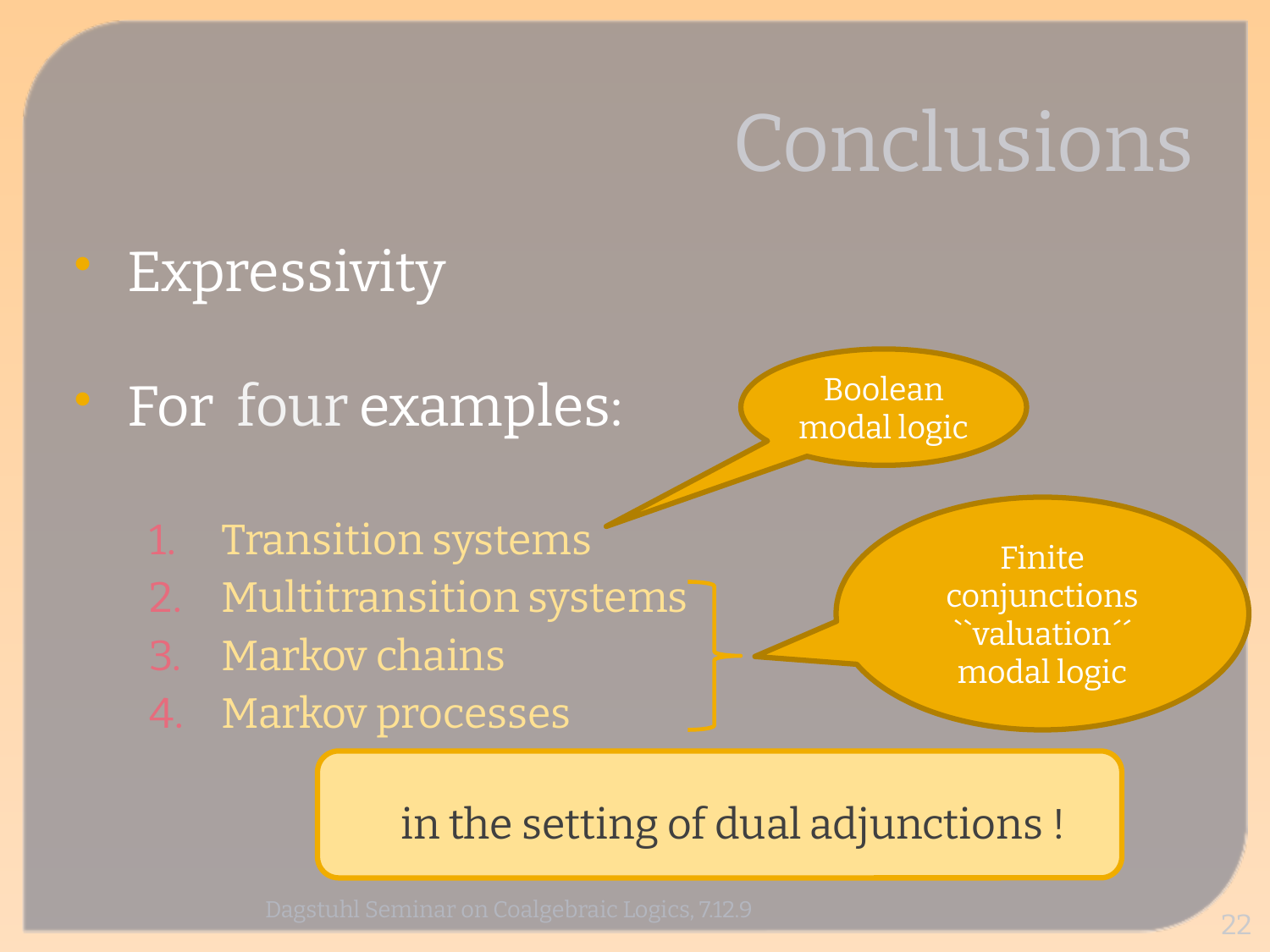

# Conclusions
 Expressivity

 For  four examples:

Transition systems
Multitransition systems
Markov chains
Markov processes
Boolean modal logic
Finite conjunctions ``valuation´´ modal logic

in the setting of dual adjunctions !
Dagstuhl Seminar on Coalgebraic Logics, 7.12.9
22